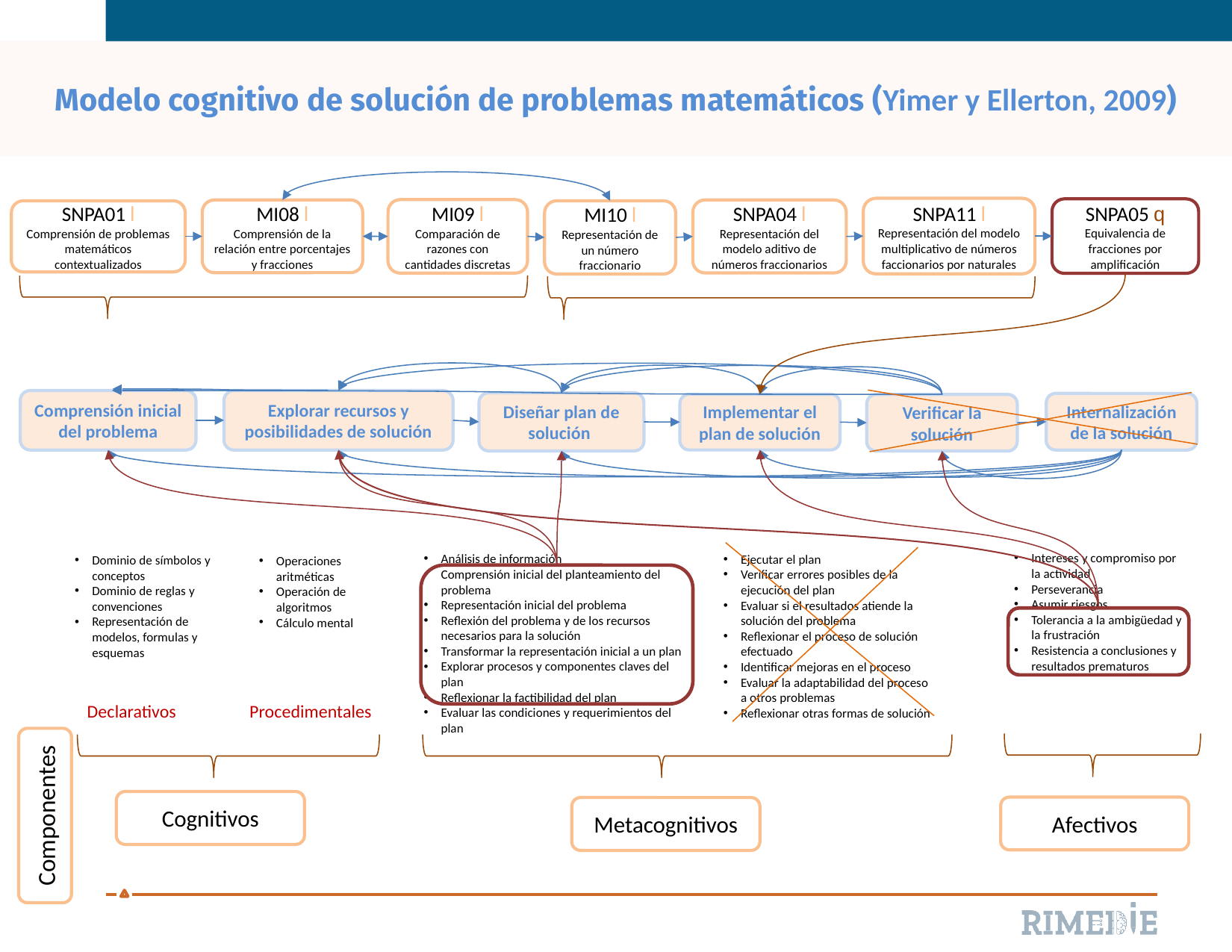

Modelo cognitivo de solución de problemas matemáticos (Yimer y Ellerton, 2009)

SNPA11 l
Representación del modelo multiplicativo de números faccionarios por naturales
SNPA05 q
Equivalencia de fracciones por amplificación
MI09 l
Comparación de razones con cantidades discretas
SNPA04 l
Representación del modelo aditivo de números fraccionarios
MI08 l
Comprensión de la relación entre porcentajes y fracciones
SNPA01 l
Comprensión de problemas matemáticos contextualizados
MI10 l
Representación de un número fraccionario
Comprensión inicial del problema
Explorar recursos y posibilidades de solución
Diseñar plan de solución
Internalización de la solución
Implementar el plan de solución
Verificar la solución

Intereses y compromiso por la actividad
Perseverancia
Asumir riesgos
Tolerancia a la ambigüedad y la frustración
Resistencia a conclusiones y resultados prematuros
Análisis de información
Comprensión inicial del planteamiento del problema
Representación inicial del problema
Reflexión del problema y de los recursos necesarios para la solución
Transformar la representación inicial a un plan
Explorar procesos y componentes claves del plan
Reflexionar la factibilidad del plan
Evaluar las condiciones y requerimientos del plan
Ejecutar el plan
Verificar errores posibles de la ejecución del plan
Evaluar si el resultados atiende la solución del problema
Reflexionar el proceso de solución efectuado
Identificar mejoras en el proceso
Evaluar la adaptabilidad del proceso a otros problemas
Reflexionar otras formas de solución

Dominio de símbolos y conceptos
Dominio de reglas y convenciones
Representación de modelos, formulas y esquemas
Operaciones aritméticas
Operación de algoritmos
Cálculo mental

Procedimentales
Declarativos
Componentes
Cognitivos
Afectivos
Metacognitivos